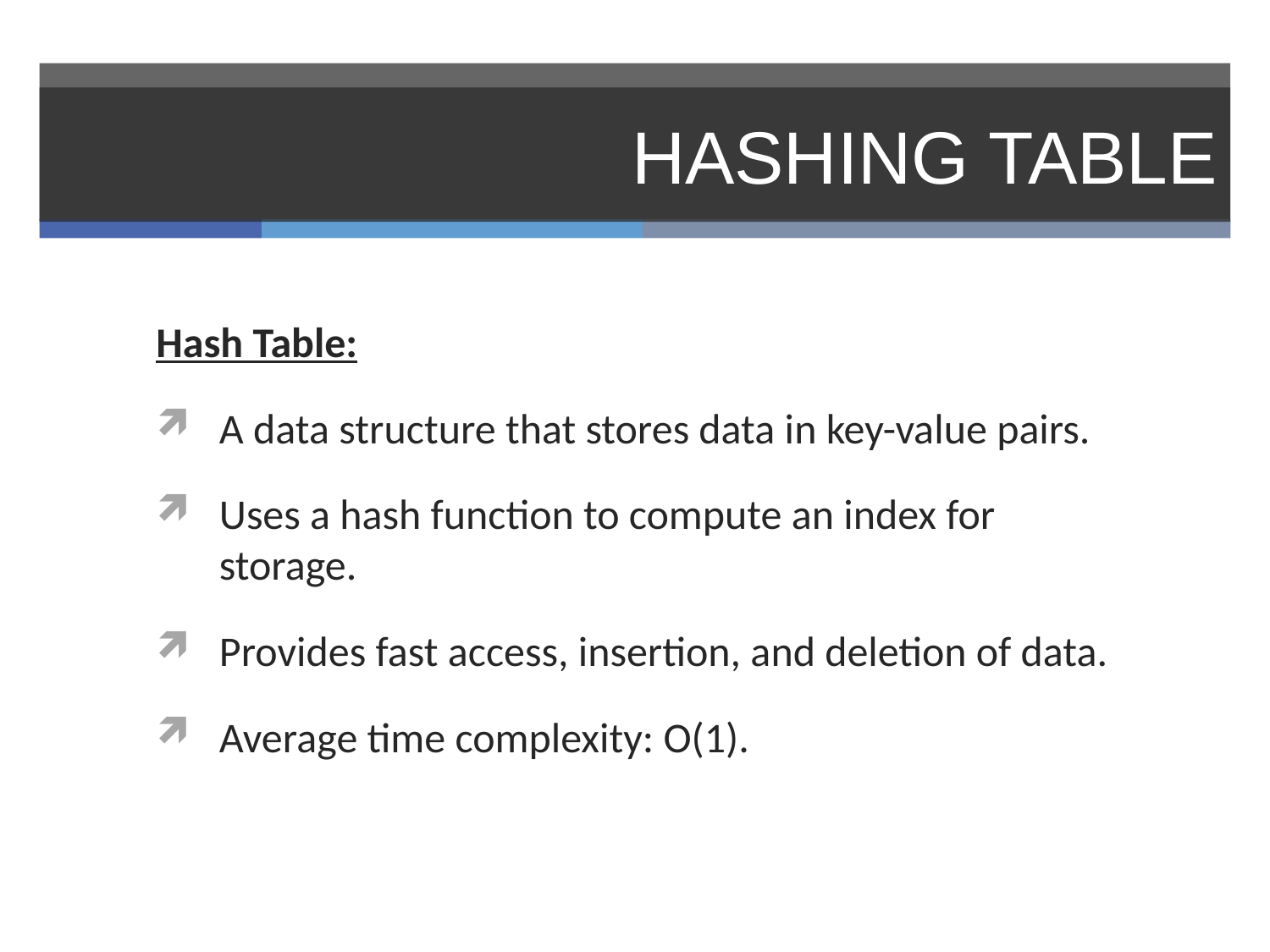

# HASHING TABLE
Hash Table:
A data structure that stores data in key-value pairs.
Uses a hash function to compute an index for storage.
Provides fast access, insertion, and deletion of data.
Average time complexity: O(1).